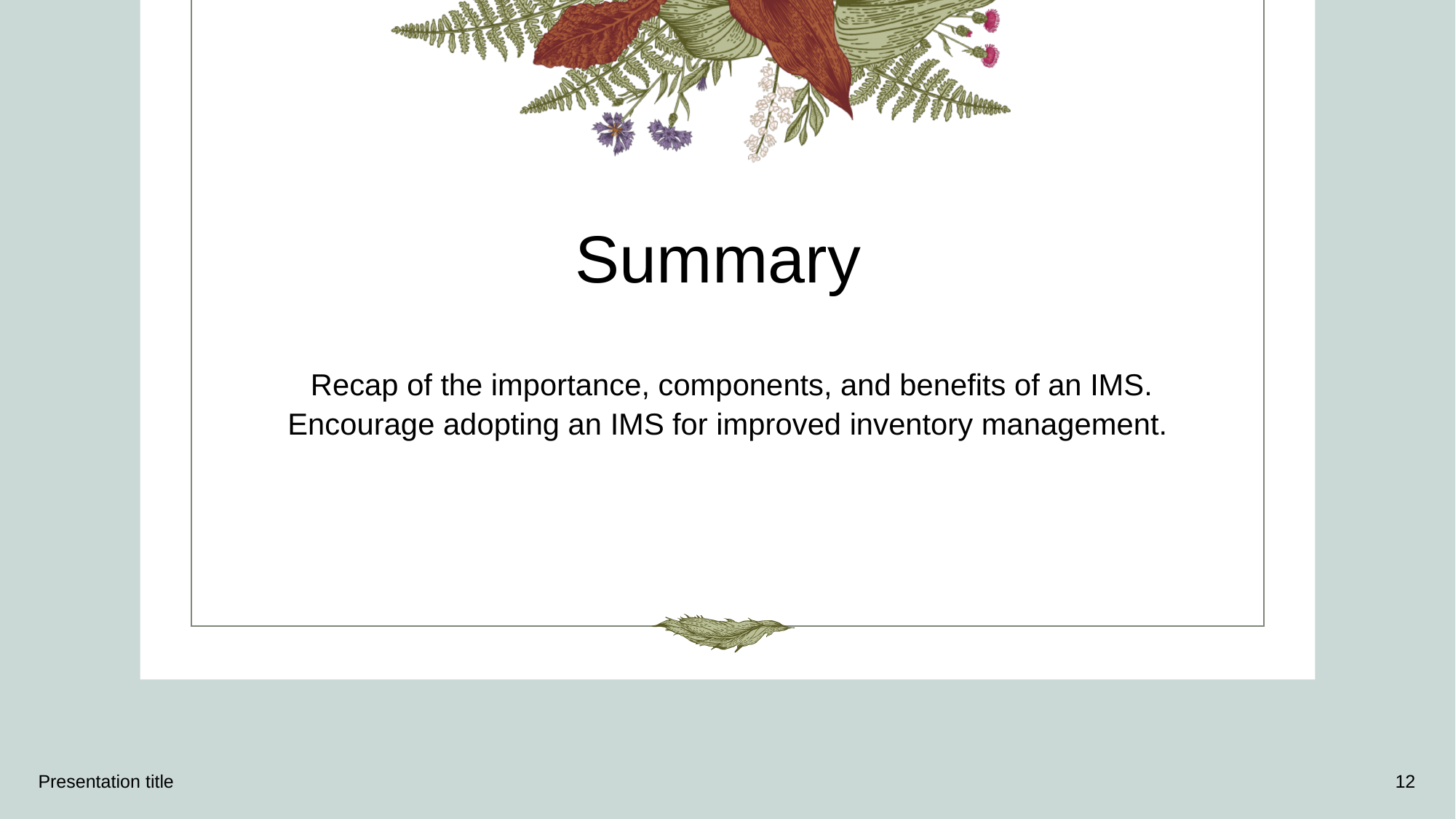

# Summary
 Recap of the importance, components, and benefits of an IMS.
Encourage adopting an IMS for improved inventory management.

Presentation title
12